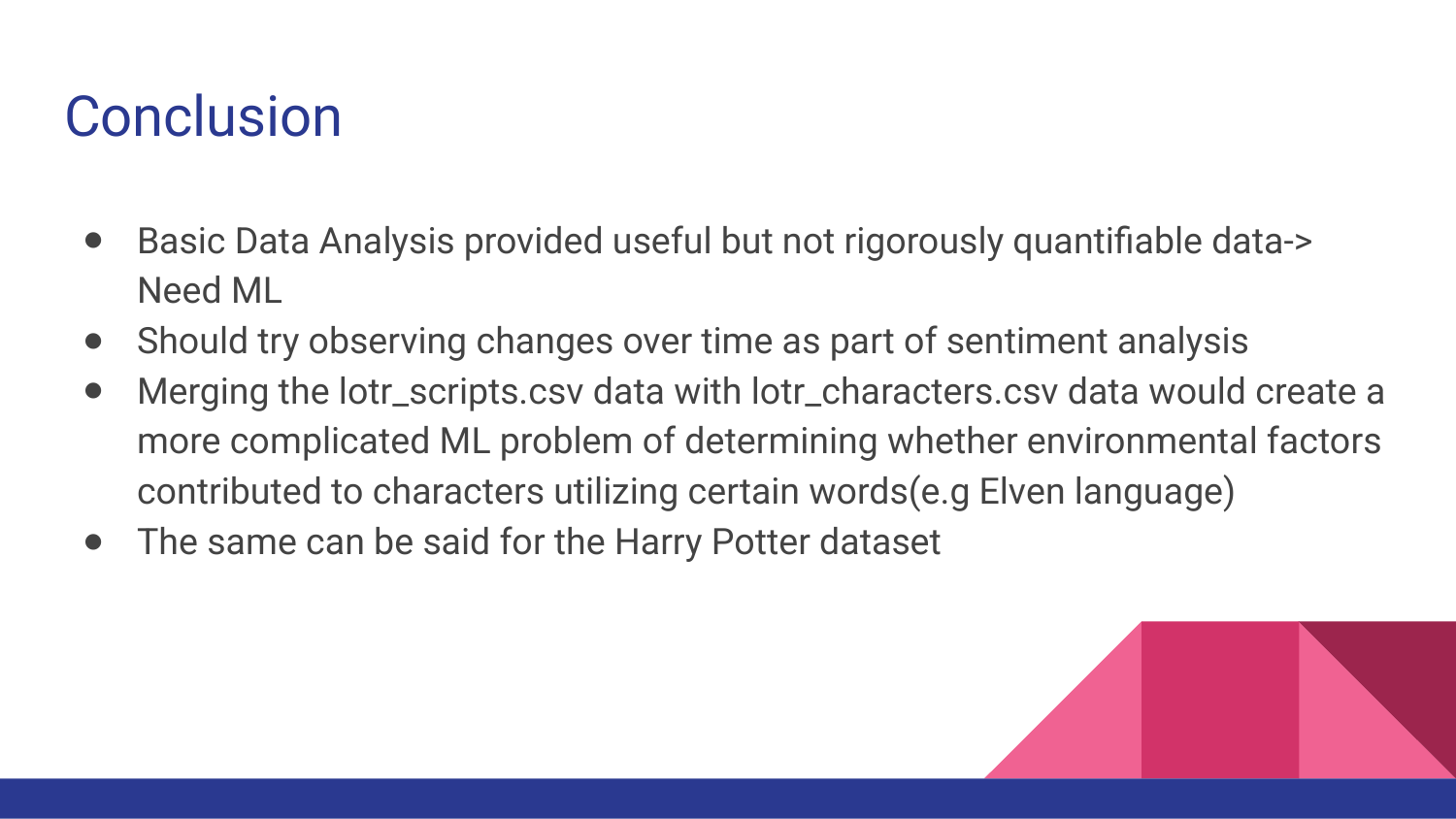

# Conclusion
Basic Data Analysis provided useful but not rigorously quantifiable data-> Need ML
Should try observing changes over time as part of sentiment analysis
Merging the lotr_scripts.csv data with lotr_characters.csv data would create a more complicated ML problem of determining whether environmental factors contributed to characters utilizing certain words(e.g Elven language)
The same can be said for the Harry Potter dataset